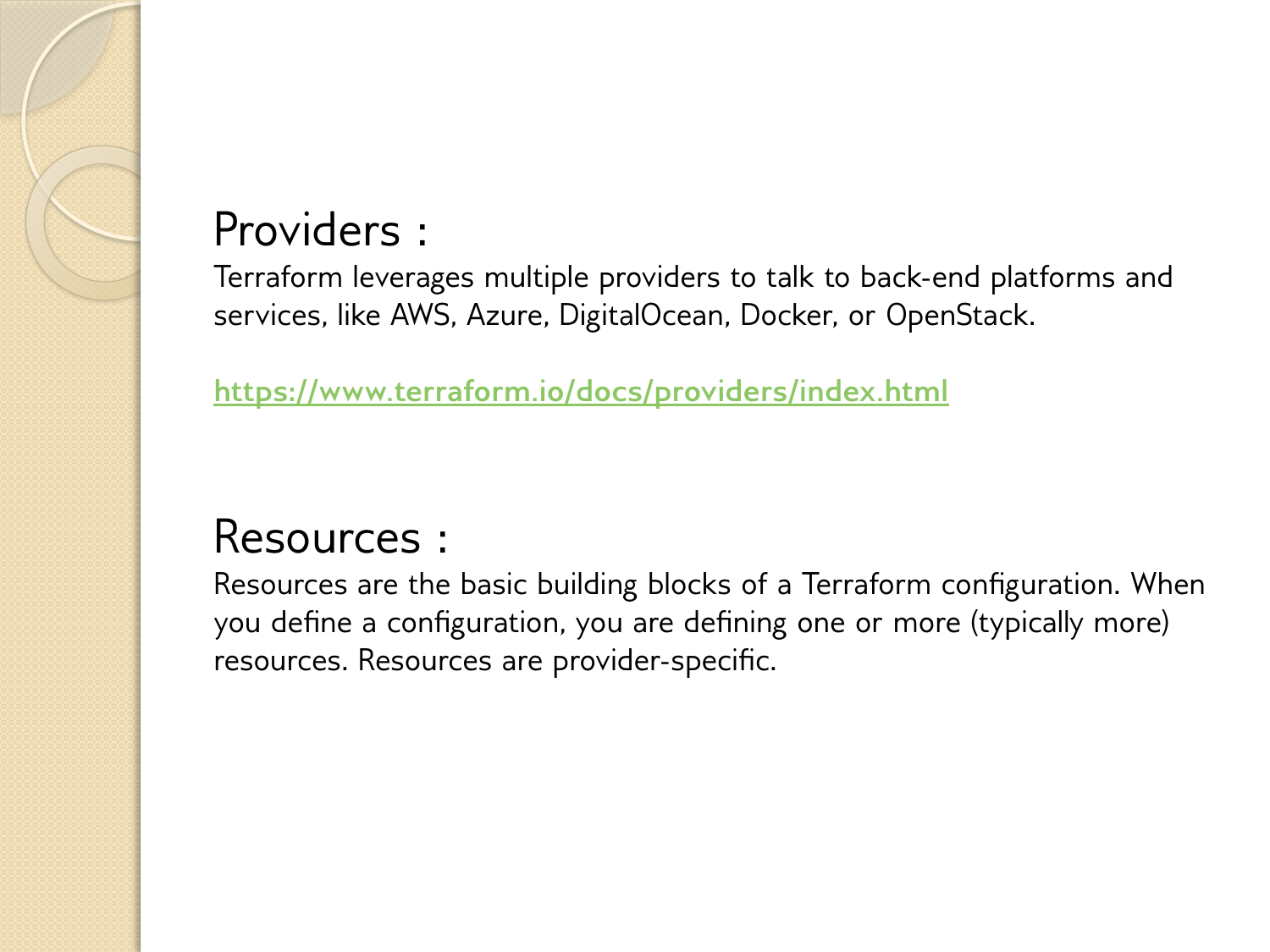

Providers :
Terraform leverages multiple providers to talk to back-end platforms and services, like AWS, Azure, DigitalOcean, Docker, or OpenStack.

https://www.terraform.io/docs/providers/index.html

Resources :
Resources are the basic building blocks of a Terraform configuration. When you define a configuration, you are defining one or more (typically more) resources. Resources are provider-specific.